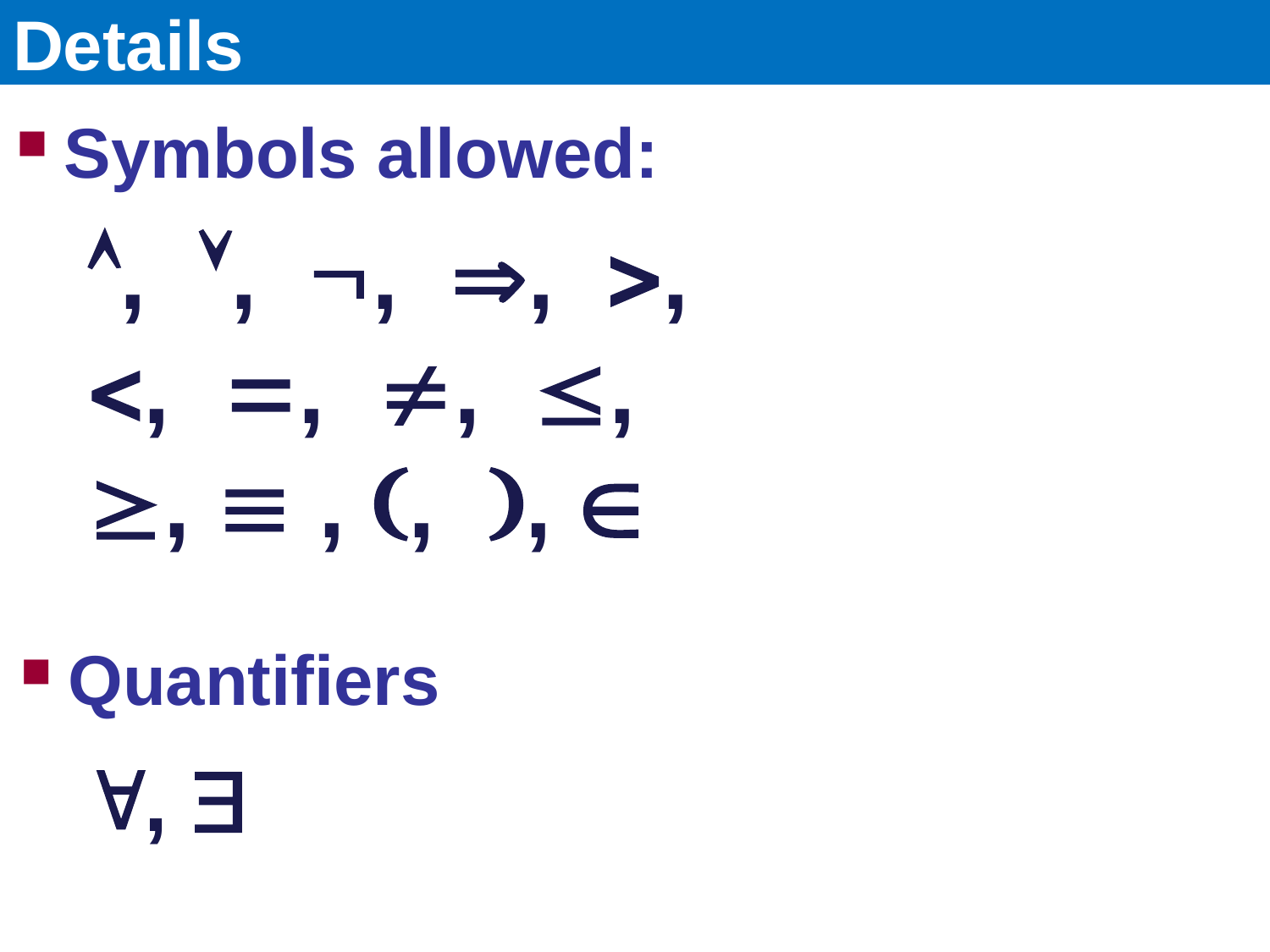

Faloutsos - Pavlo
CMU SCS 15-415/615
#10
# Details
Symbols allowed:
∧,  ∨,  ¬,  ⇒,  >, <,  =,  ≠,  ≤,  ≥, ≡ , (,  ), ∈
Quantifiers
∀, ∃